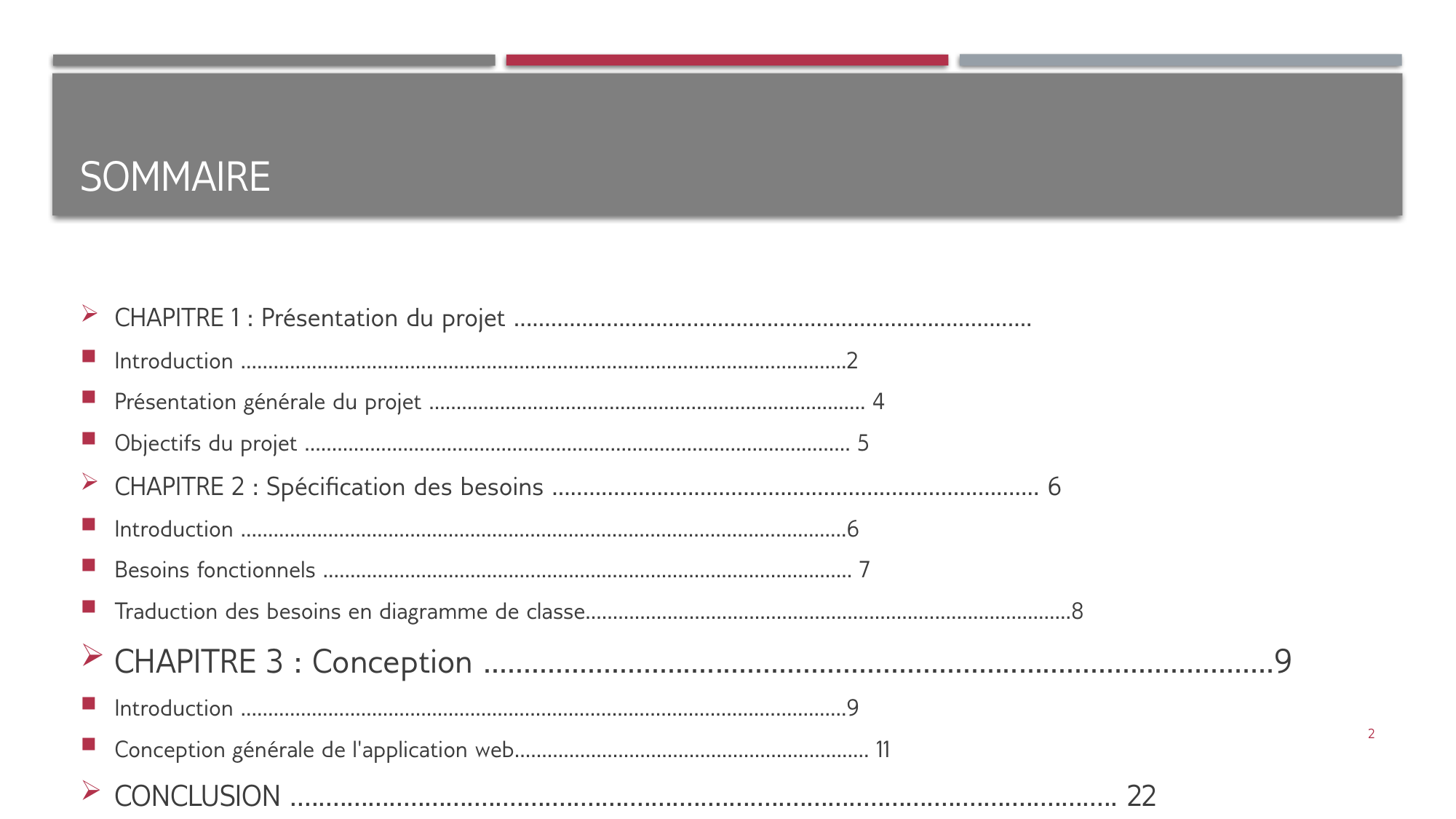

# SOMMAIRE
CHAPITRE 1 : Présentation du projet ....................................................................................
Introduction ...............................................................................................................2
Présentation générale du projet ................................................................................ 4
Objectifs du projet .................................................................................................... 5
CHAPITRE 2 : Spécification des besoins ............................................................................... 6
Introduction ...............................................................................................................6
Besoins fonctionnels ................................................................................................. 7
Traduction des besoins en diagramme de classe.........................................................................................8
CHAPITRE 3 : Conception ...................................................................................................9
Introduction ...............................................................................................................9
Conception générale de l'application web................................................................. 11
CONCLUSION ..................................................................................................................... 22

2